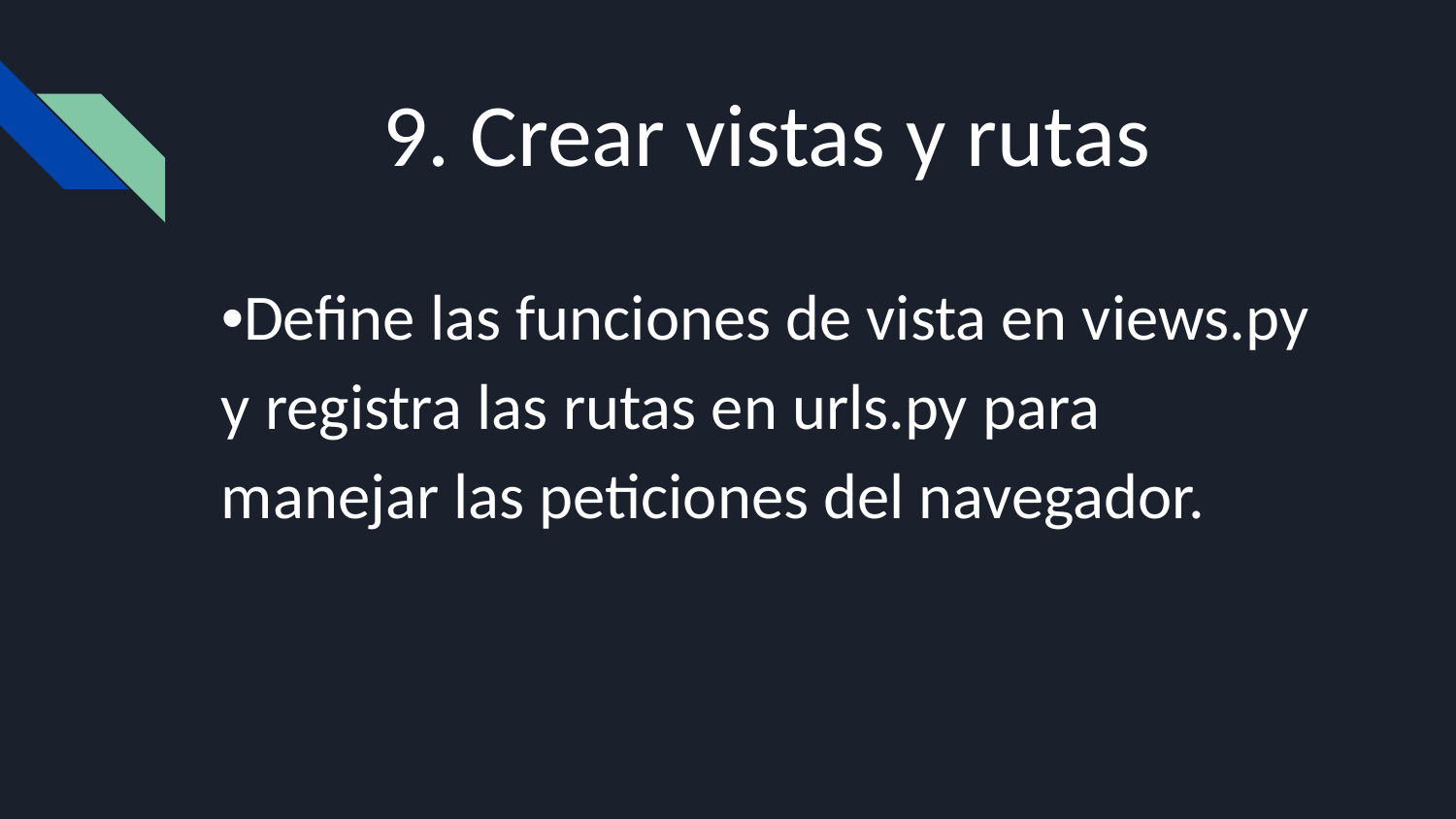

# 9. Crear vistas y rutas
•Define las funciones de vista en views.py y registra las rutas en urls.py para manejar las peticiones del navegador.